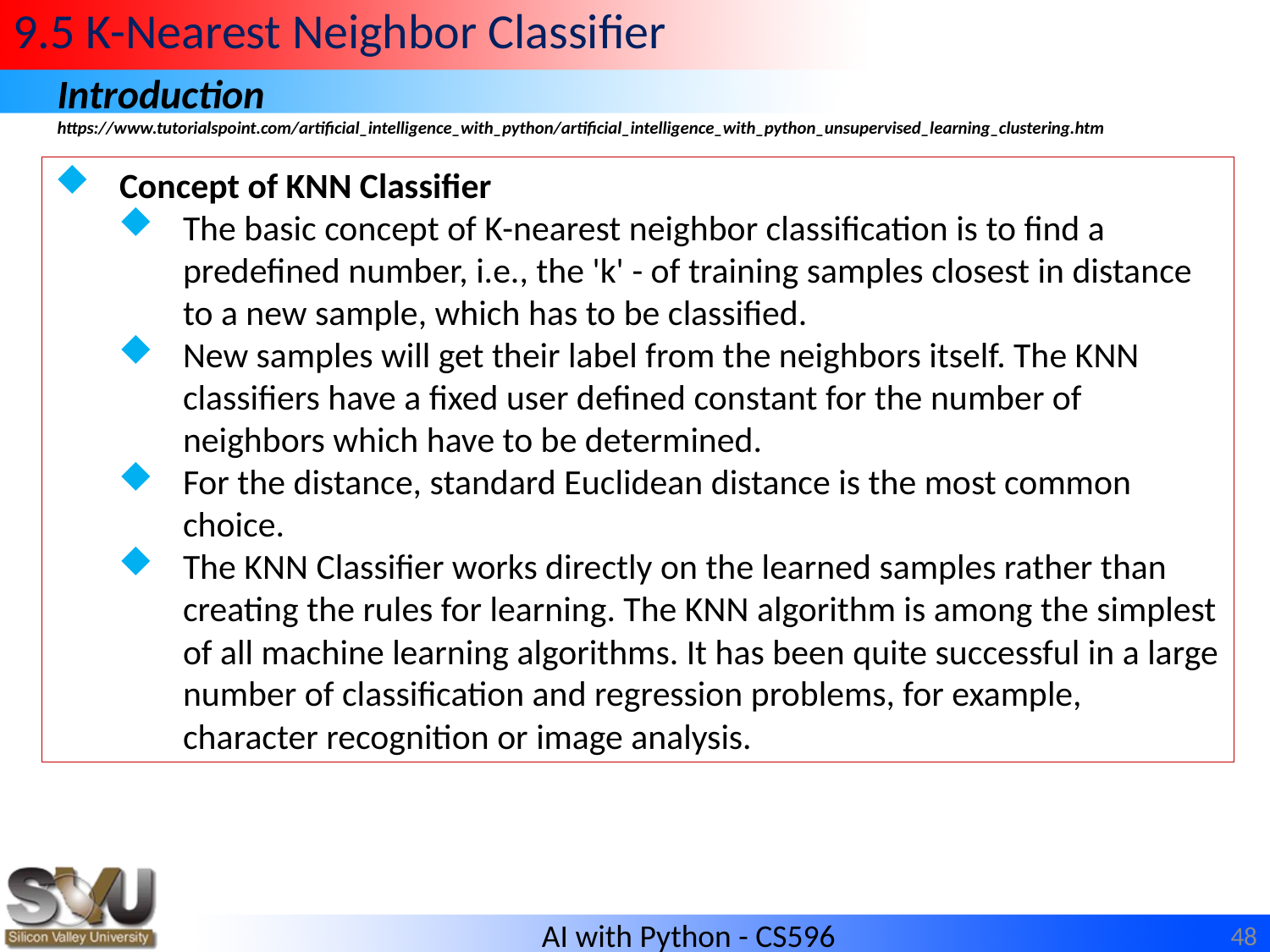

# 9.5 K-Nearest Neighbor Classifier
Introduction
https://www.tutorialspoint.com/artificial_intelligence_with_python/artificial_intelligence_with_python_unsupervised_learning_clustering.htm
Concept of KNN Classifier
The basic concept of K-nearest neighbor classification is to find a predefined number, i.e., the 'k' - of training samples closest in distance to a new sample, which has to be classified.
New samples will get their label from the neighbors itself. The KNN classifiers have a fixed user defined constant for the number of neighbors which have to be determined.
For the distance, standard Euclidean distance is the most common choice.
The KNN Classifier works directly on the learned samples rather than creating the rules for learning. The KNN algorithm is among the simplest of all machine learning algorithms. It has been quite successful in a large number of classification and regression problems, for example, character recognition or image analysis.
48
AI with Python - CS596